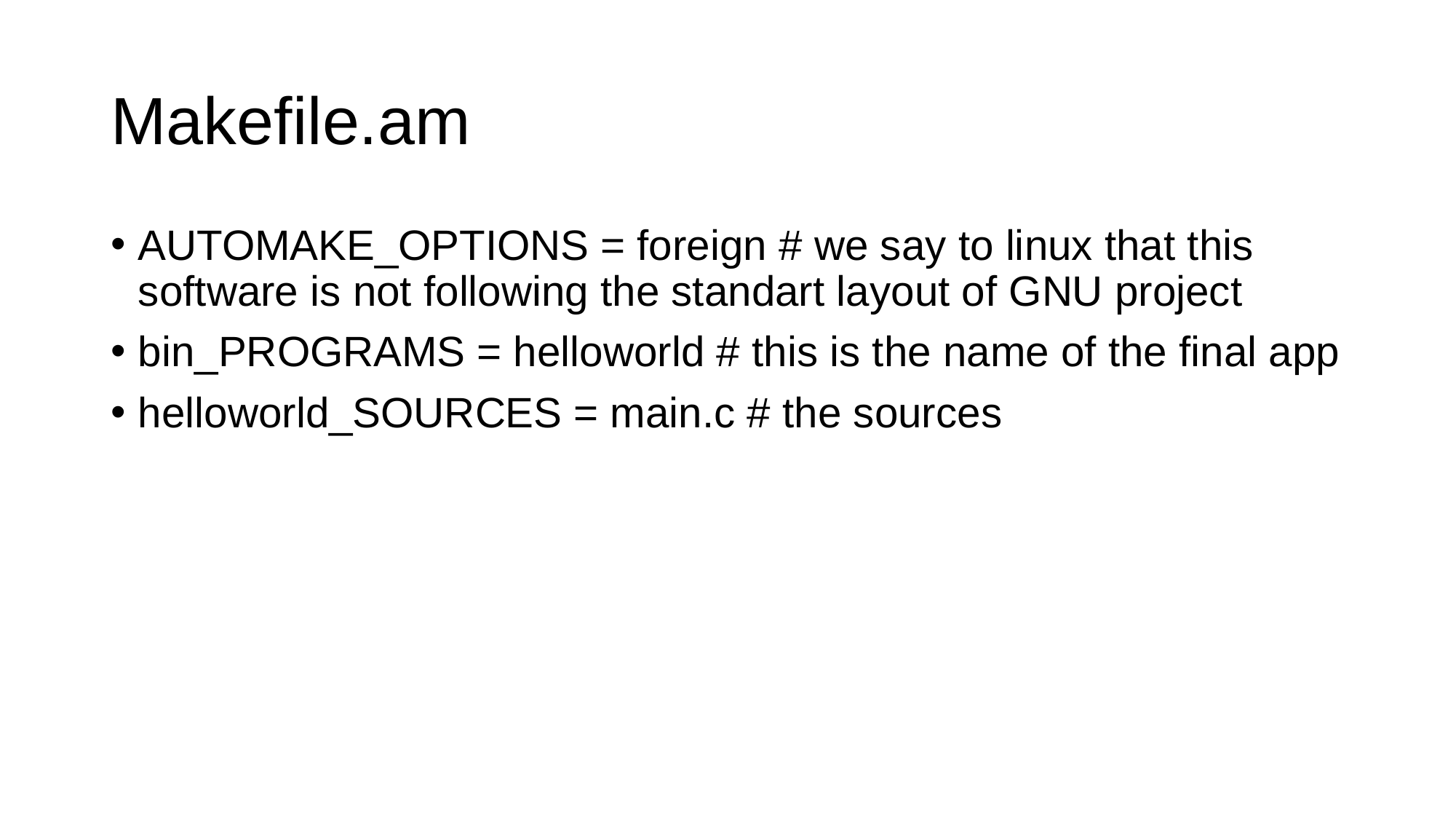

# Makefile.am
AUTOMAKE_OPTIONS = foreign # we say to linux that this software is not following the standart layout of GNU project
bin_PROGRAMS = helloworld # this is the name of the final app
helloworld_SOURCES = main.c # the sources